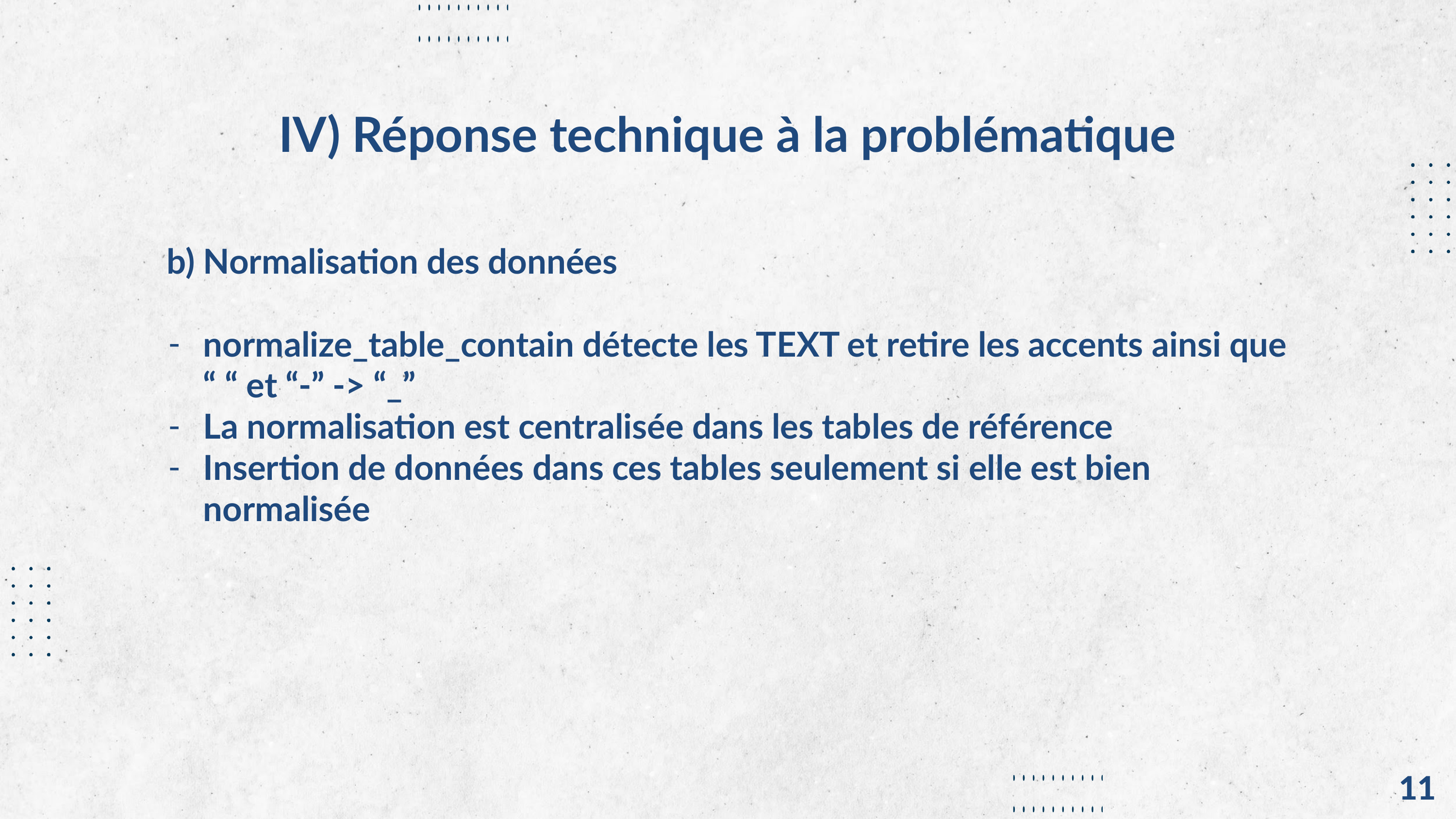

IV) Réponse technique à la problématique

b) Normalisation des données

normalize_table_contain détecte les TEXT et retire les accents ainsi que “ “ et “-” -> “_”
La normalisation est centralisée dans les tables de référence
Insertion de données dans ces tables seulement si elle est bien normalisée

11